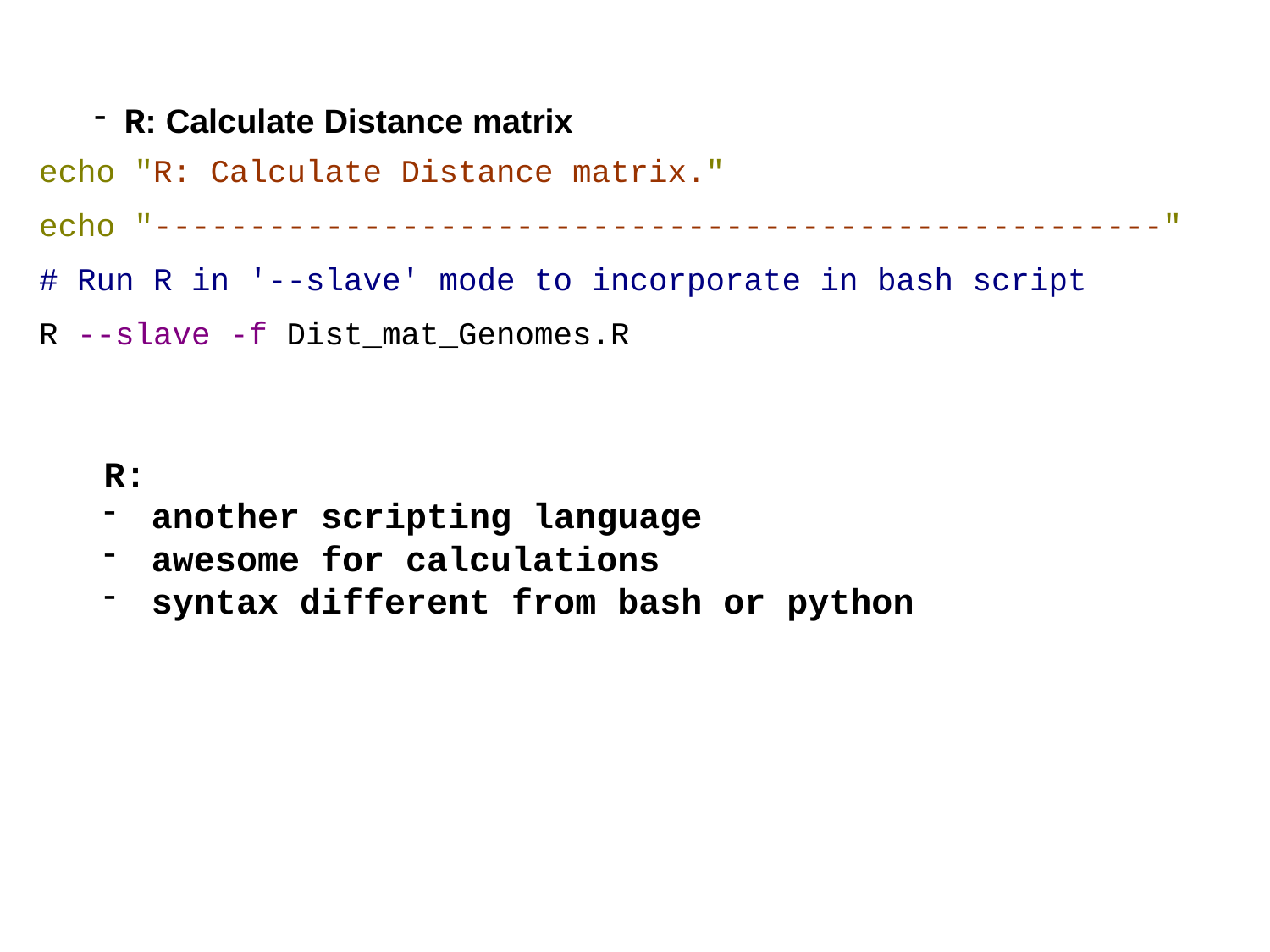

R: Calculate Distance matrix

echo "R: Calculate Distance matrix."
echo "-----------------------------------------------------"
# Run R in '--slave' mode to incorporate in bash script
R --slave -f Dist_mat_Genomes.R
R:
another scripting language
awesome for calculations
syntax different from bash or python